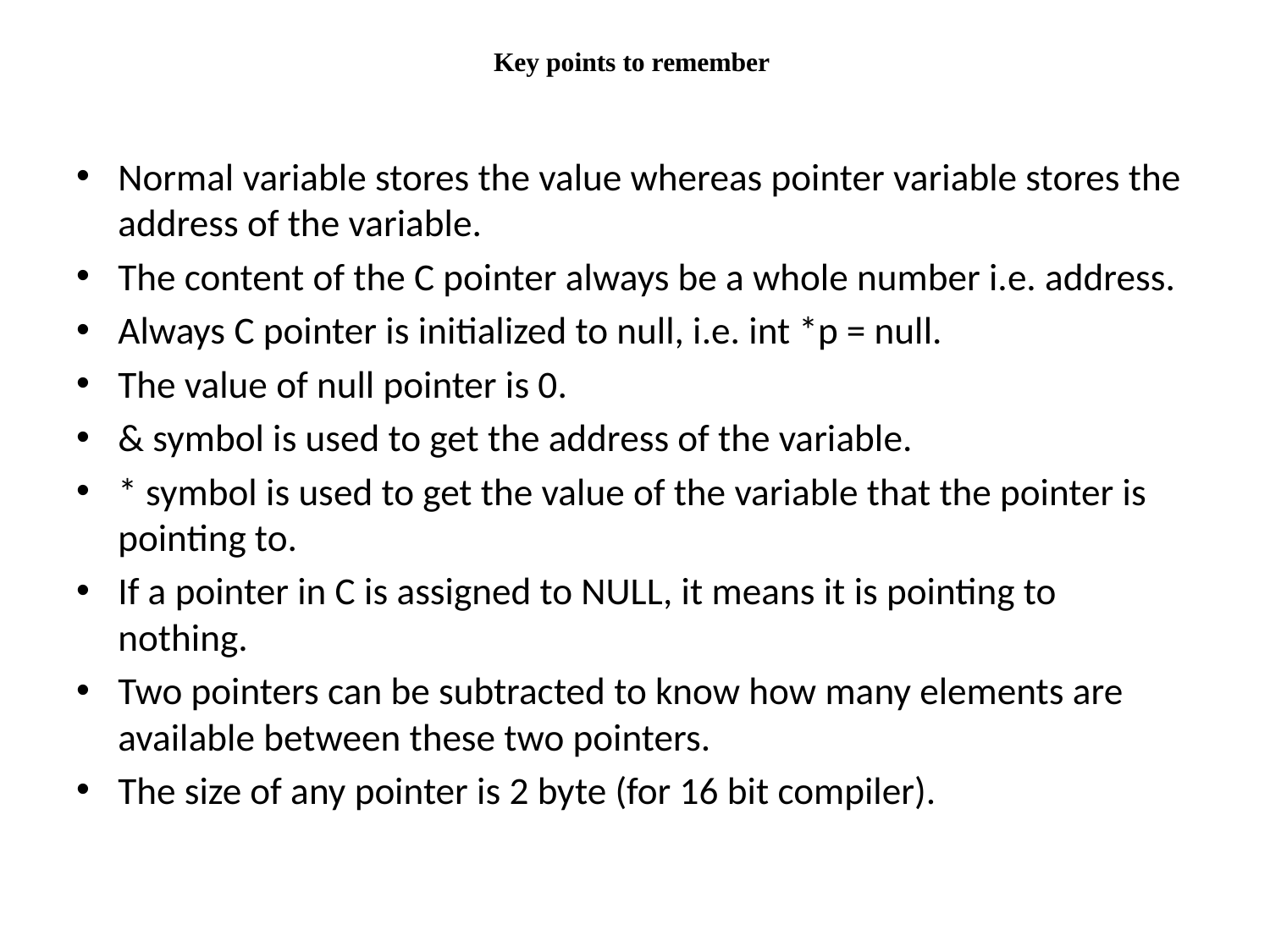

# Key points to remember
Normal variable stores the value whereas pointer variable stores the address of the variable.
The content of the C pointer always be a whole number i.e. address.
Always C pointer is initialized to null, i.e. int *p = null.
The value of null pointer is 0.
& symbol is used to get the address of the variable.
* symbol is used to get the value of the variable that the pointer is pointing to.
If a pointer in C is assigned to NULL, it means it is pointing to nothing.
Two pointers can be subtracted to know how many elements are available between these two pointers.
The size of any pointer is 2 byte (for 16 bit compiler).